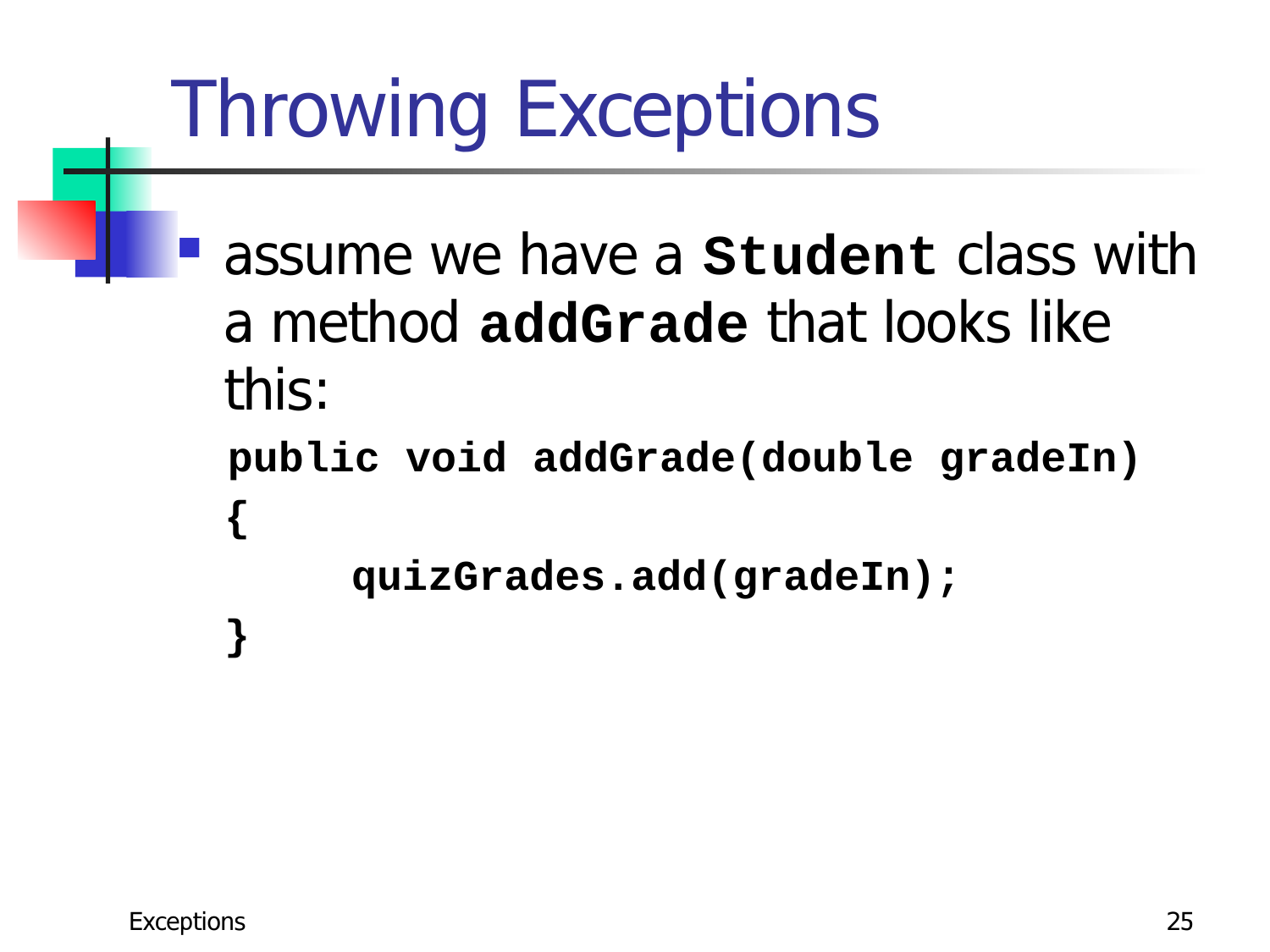

# Throwing Exceptions
assume we have a Student class with a method addGrade that looks like this:
  public void addGrade(double gradeIn)
	{
		quizGrades.add(gradeIn);
	}
Exceptions
25